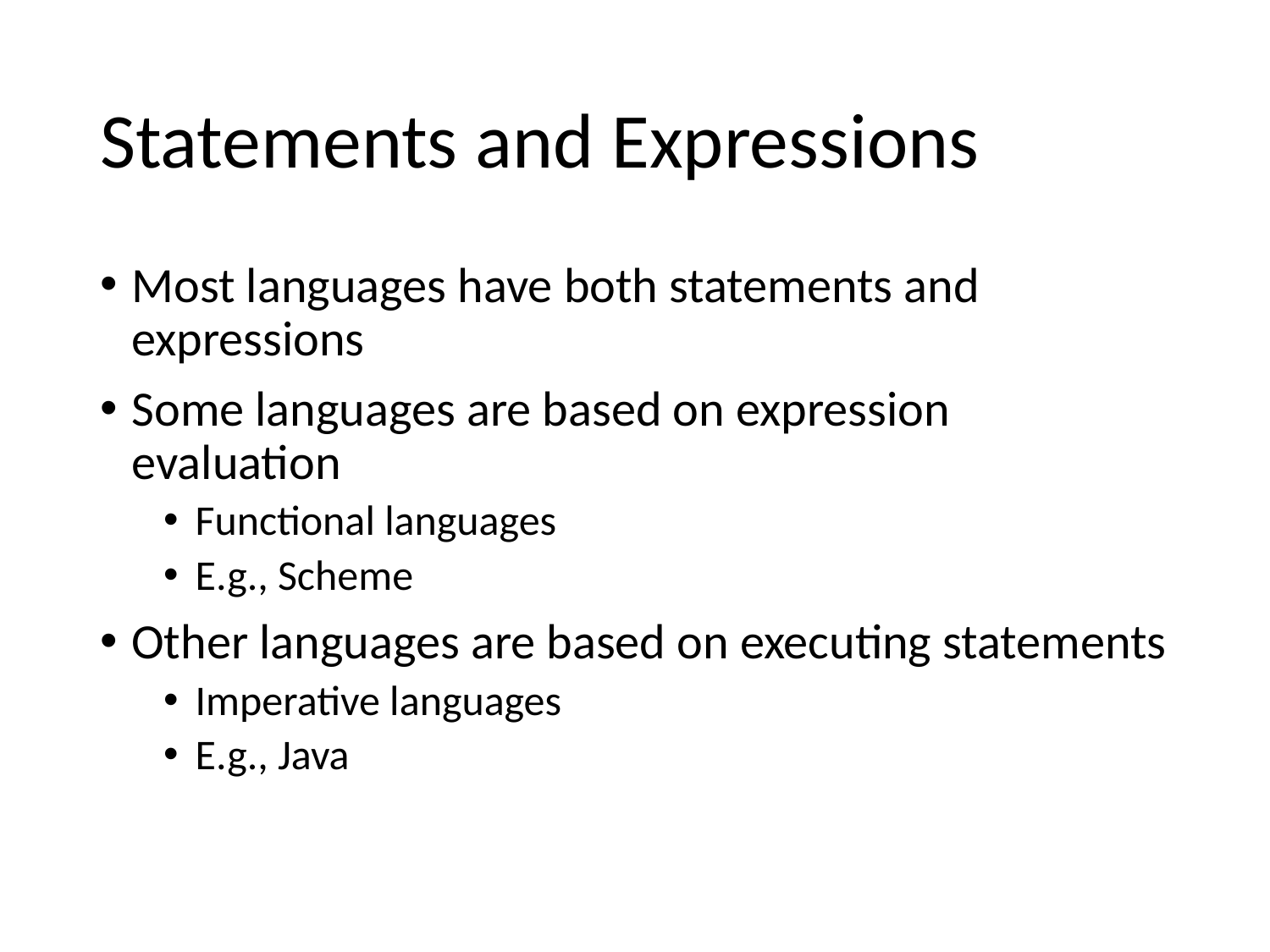

# Statements and Expressions
Most languages have both statements and expressions
Some languages are based on expression evaluation
Functional languages
E.g., Scheme
Other languages are based on executing statements
Imperative languages
E.g., Java